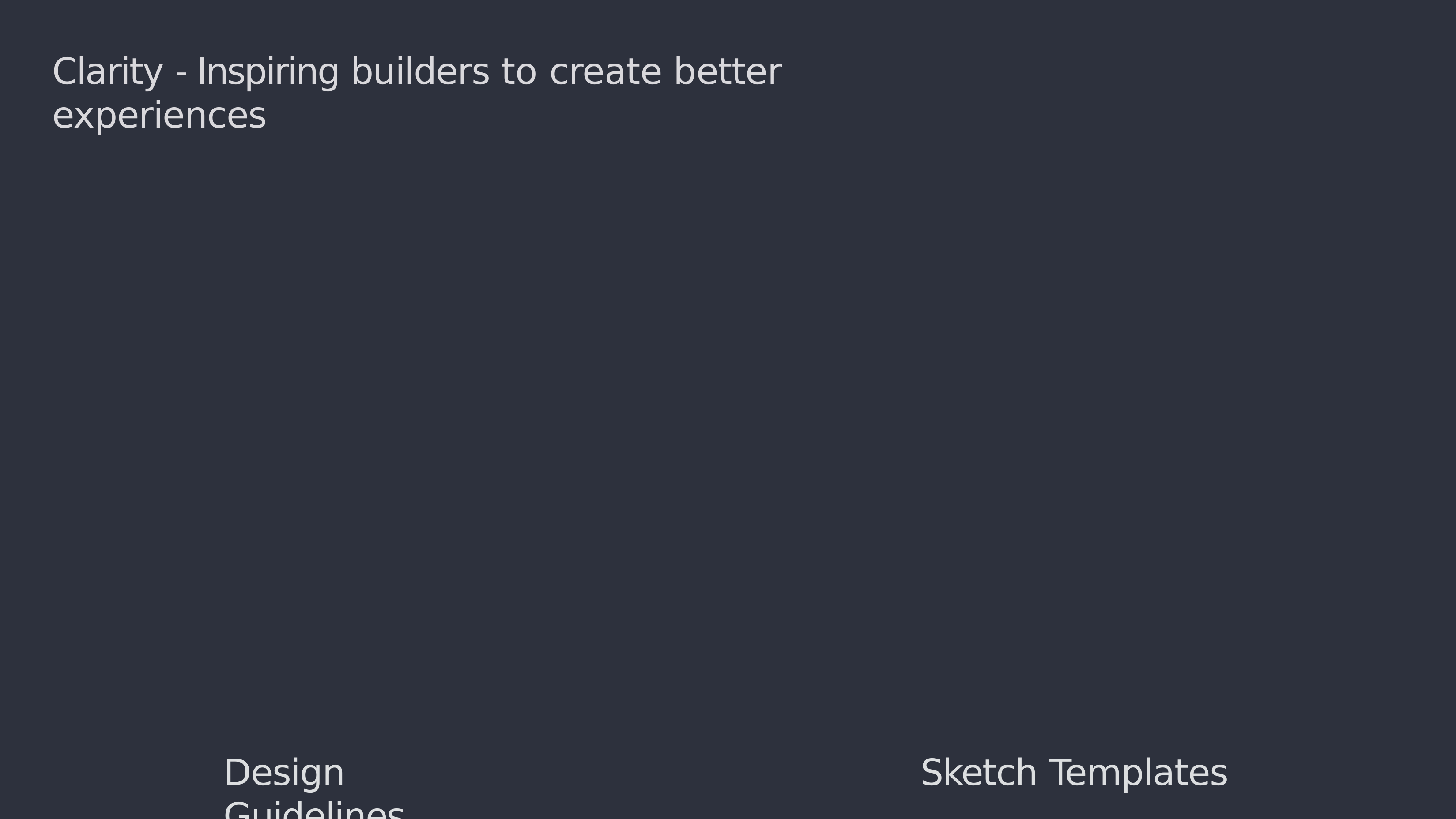

# Clarity - Inspiring builders to create better experiences

Design Guidelines
Sketch Templates